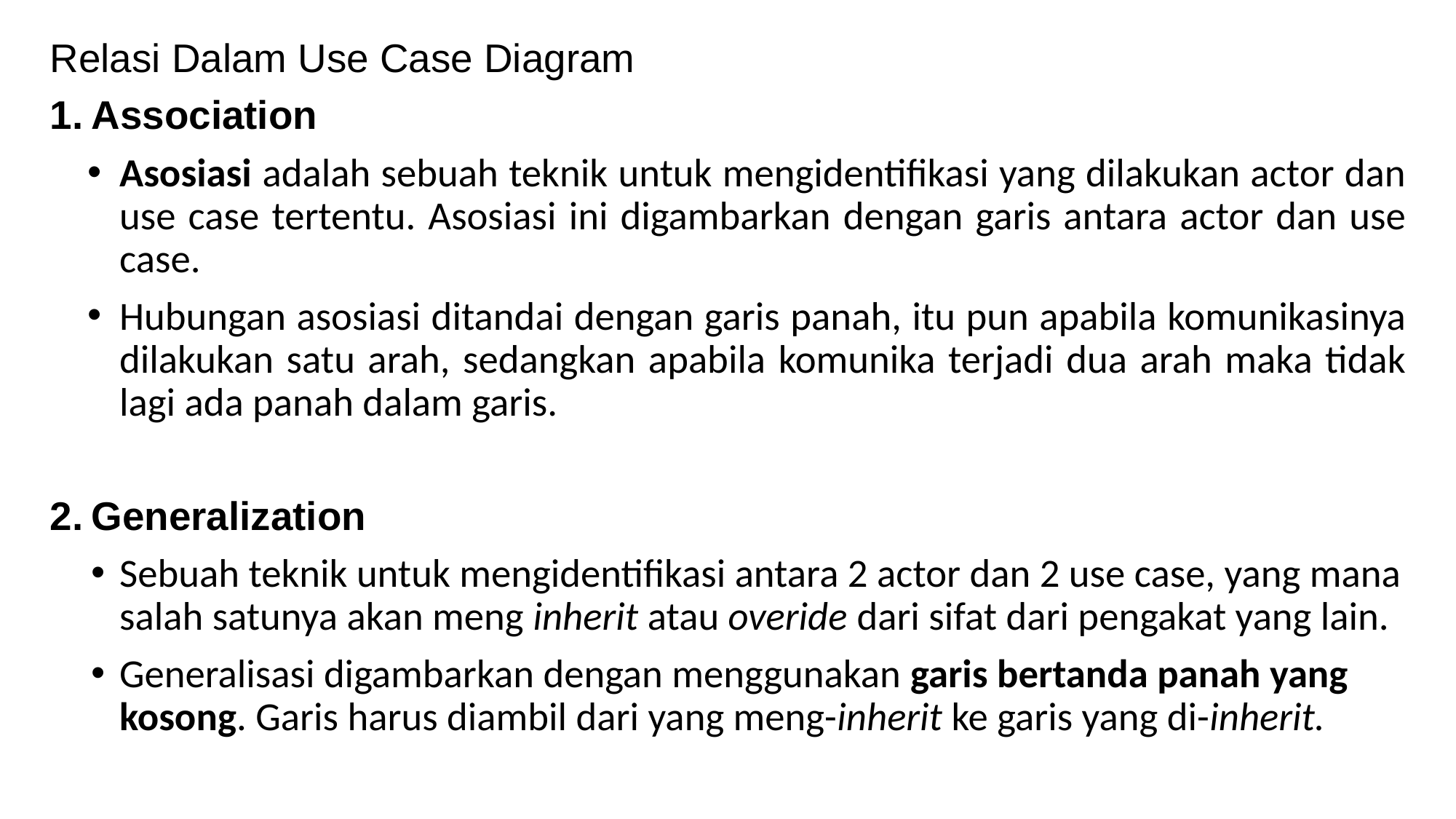

Relasi Dalam Use Case Diagram
Association
Asosiasi adalah sebuah teknik untuk mengidentifikasi yang dilakukan actor dan use case tertentu. Asosiasi ini digambarkan dengan garis antara actor dan use case.
Hubungan asosiasi ditandai dengan garis panah, itu pun apabila komunikasinya dilakukan satu arah, sedangkan apabila komunika terjadi dua arah maka tidak lagi ada panah dalam garis.

Generalization
Sebuah teknik untuk mengidentifikasi antara 2 actor dan 2 use case, yang mana salah satunya akan meng inherit atau overide dari sifat dari pengakat yang lain.
Generalisasi digambarkan dengan menggunakan garis bertanda panah yang kosong. Garis harus diambil dari yang meng-inherit ke garis yang di-inherit.